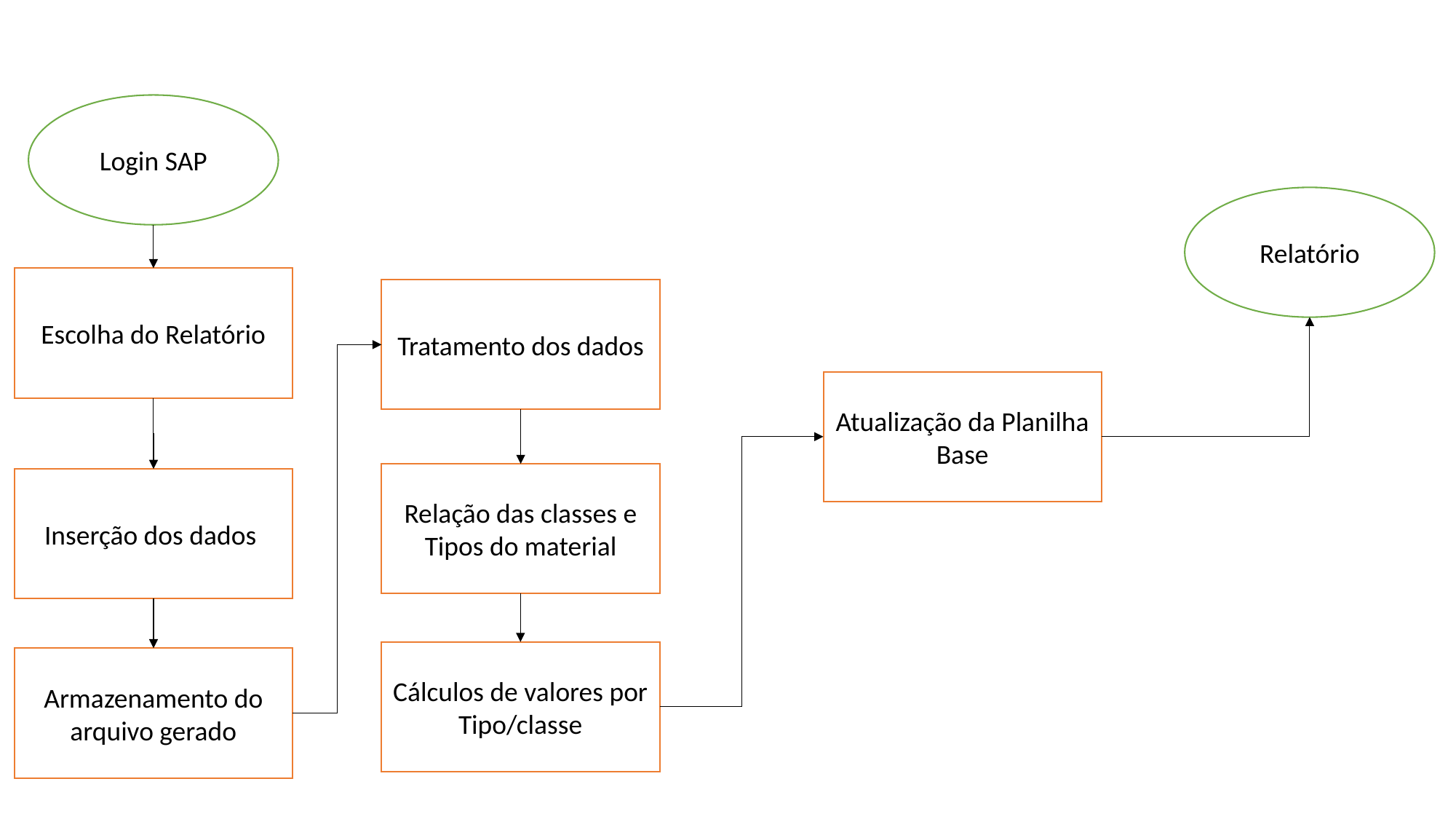

Login SAP
Relatório
Escolha do Relatório
Tratamento dos dados
Atualização da Planilha Base
Relação das classes e Tipos do material
Inserção dos dados
Cálculos de valores por Tipo/classe
Armazenamento do arquivo gerado